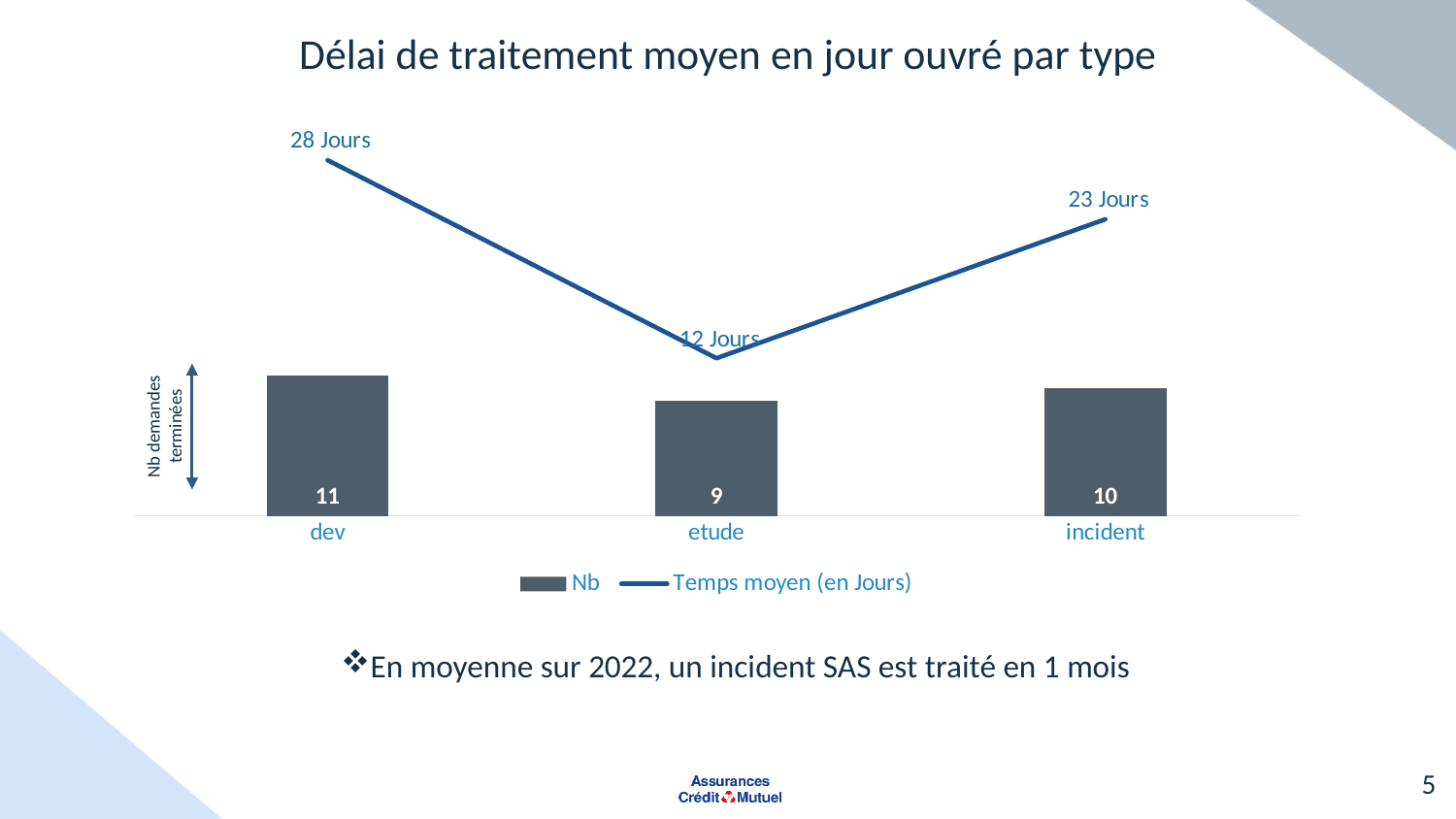

# Délai de traitement moyen en jour ouvré par type

### Chart

| Category | Nb  | Temps moyen (en Jours) |
|---|---|---|
| dev | 11.0 | 27.818181818181817 |
| etude | 9.0 | 12.333333333333334 |
| incident | 10.0 | 23.2 |
Nb demandes terminées
En moyenne sur 2022, un incident SAS est traité en 1 mois
5